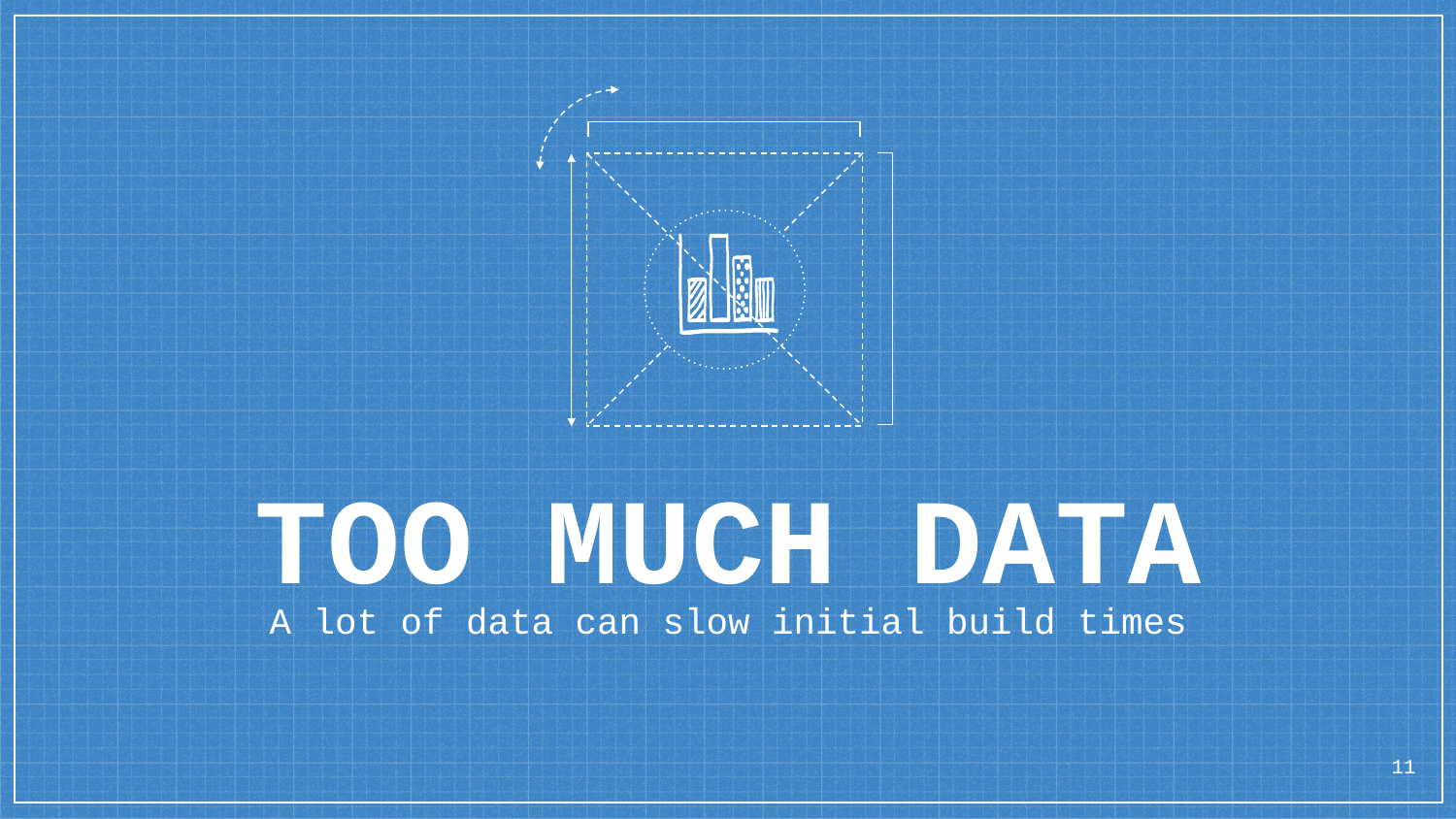

TOO MUCH DATA
A lot of data can slow initial build times
11